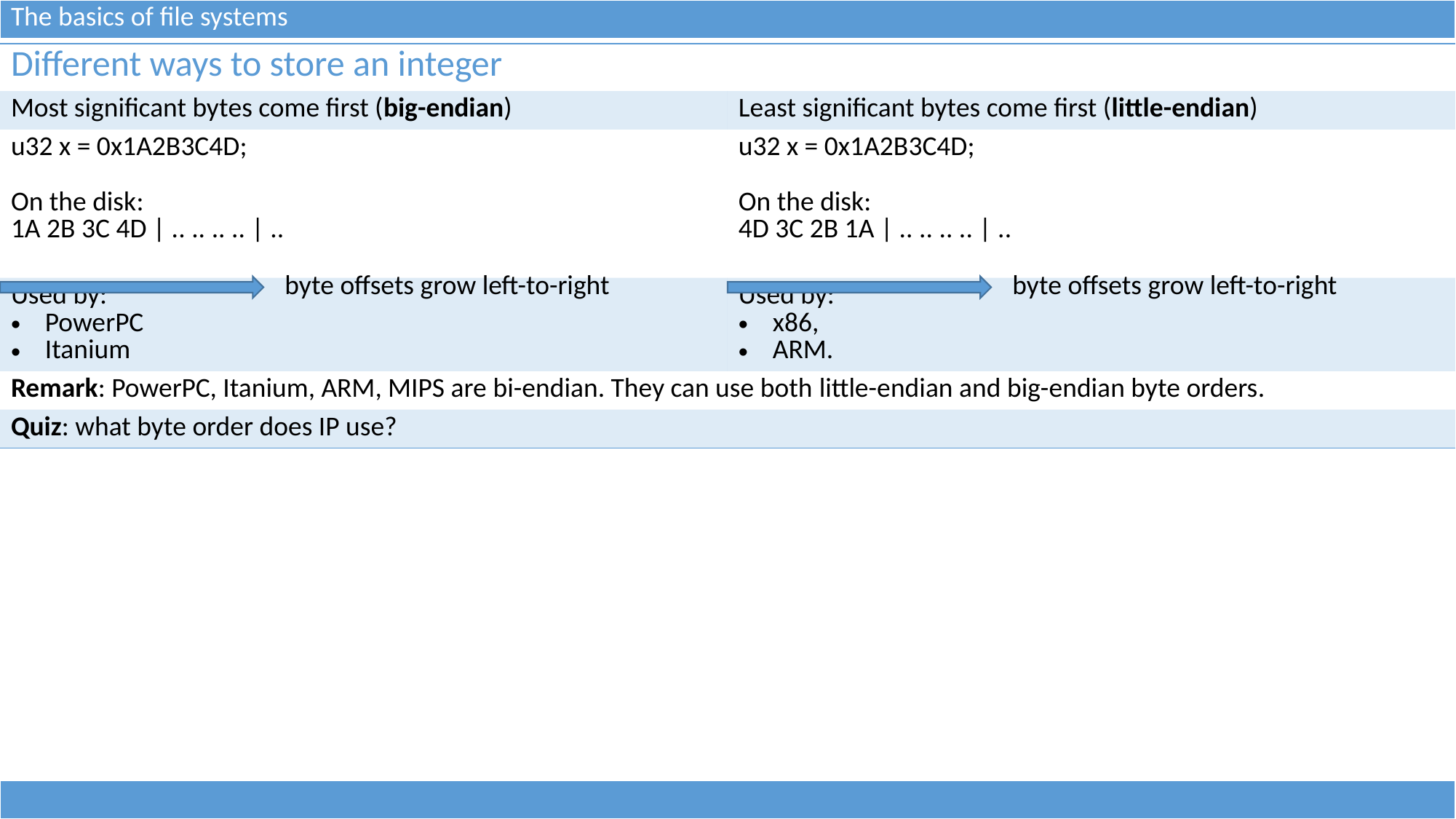

| The basics of file systems |
| --- |
| Different ways to store an integer |  |
| --- | --- |
| Most significant bytes come first (big-endian) | Least significant bytes come first (little-endian) |
| u32 x = 0x1A2B3C4D; On the disk: 1A 2B 3C 4D | .. .. .. .. | .. | u32 x = 0x1A2B3C4D; On the disk: 4D 3C 2B 1A | .. .. .. .. | .. |
| Used by: PowerPC Itanium | Used by: x86, ARM. |
| Remark: PowerPC, Itanium, ARM, MIPS are bi-endian. They can use both little-endian and big-endian byte orders. |  |
| Quiz: what byte order does IP use? |  |
byte offsets grow left-to-right
byte offsets grow left-to-right

|  |
| --- |